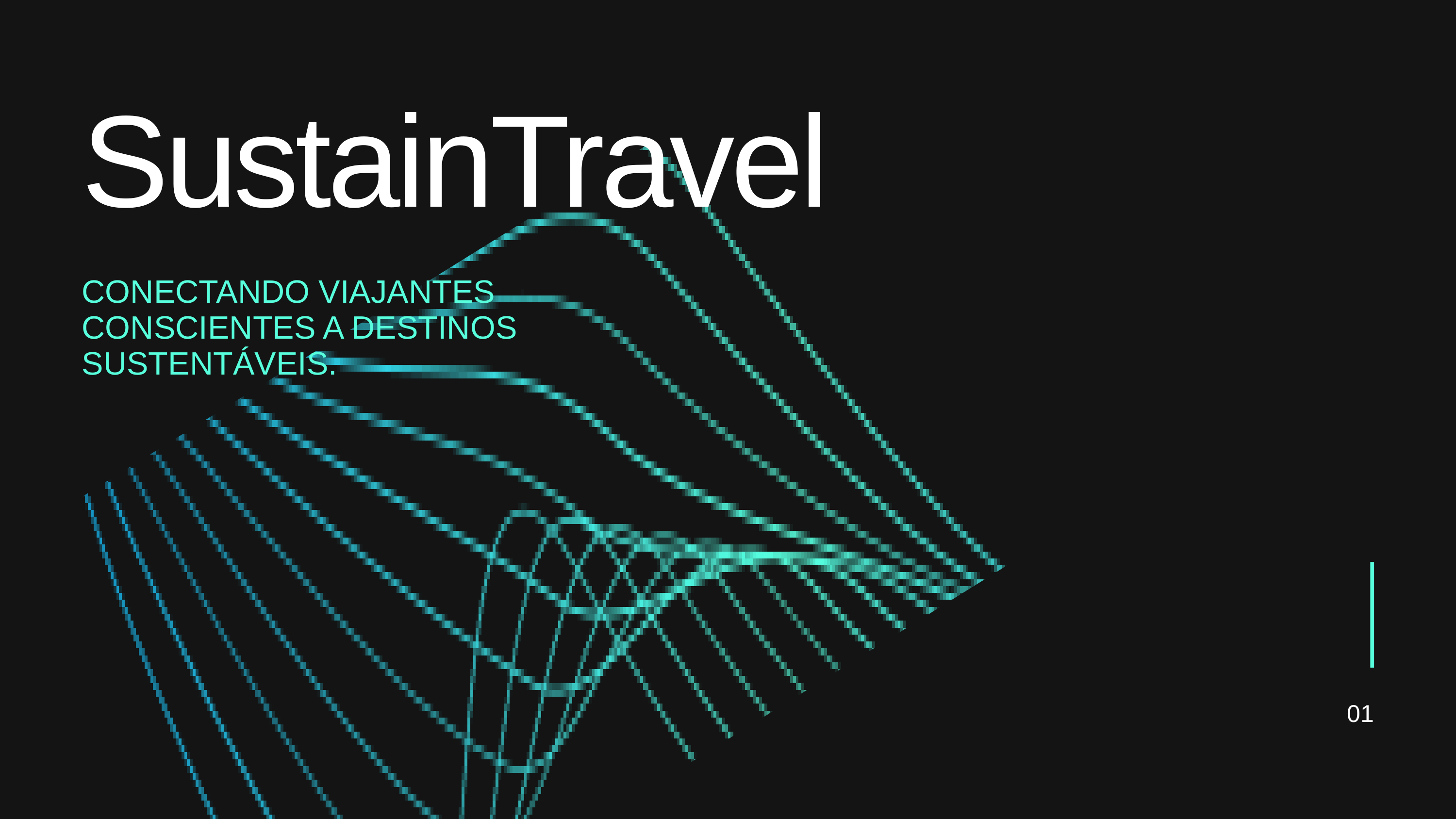

SustainTravel
CONECTANDO VIAJANTES CONSCIENTES A DESTINOS SUSTENTÁVEIS.

01